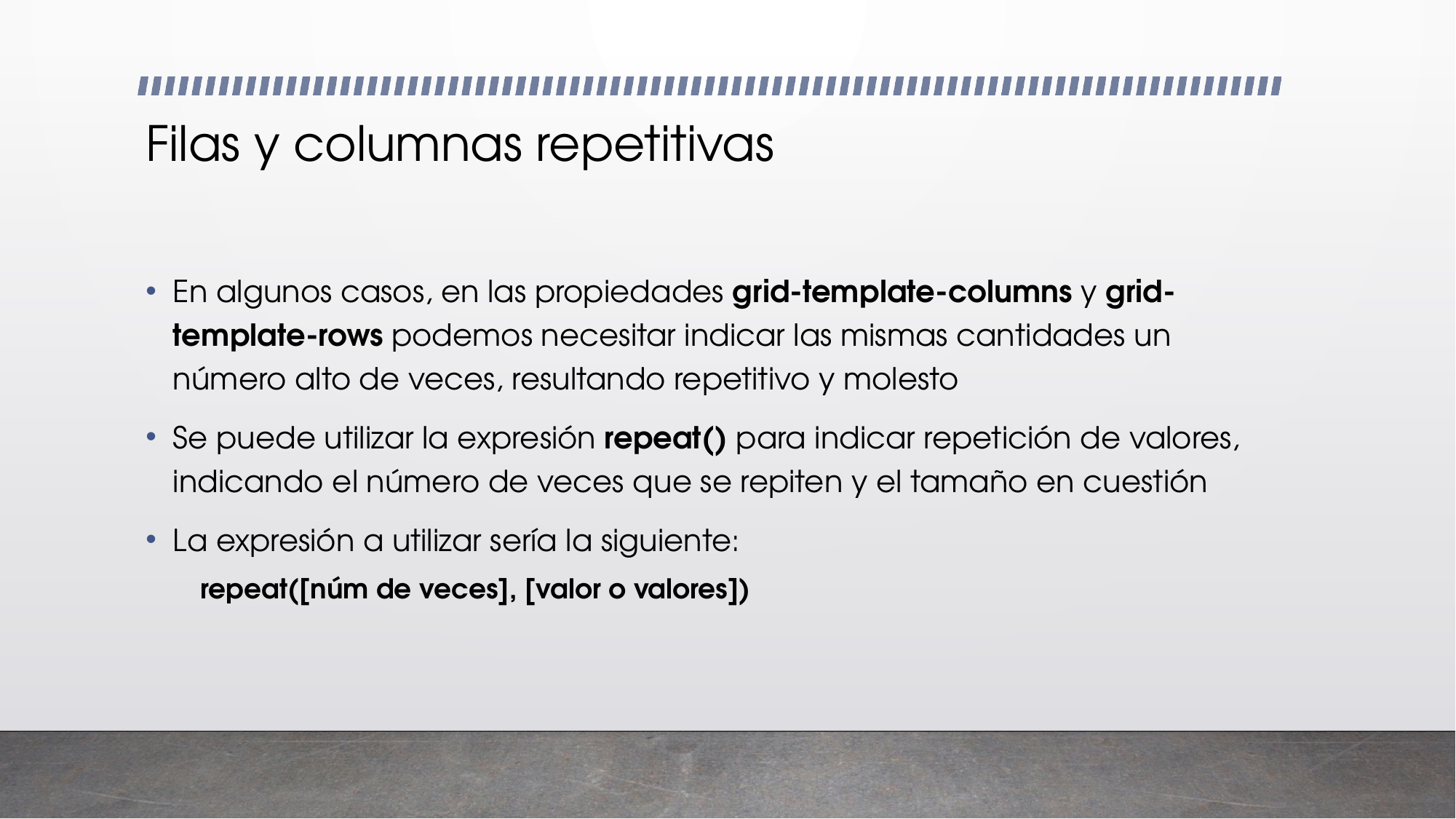

# Filas y columnas repetitivas
En algunos casos, en las propiedades grid-template-columns y grid-template-rows podemos necesitar indicar las mismas cantidades un número alto de veces, resultando repetitivo y molesto
Se puede utilizar la expresión repeat() para indicar repetición de valores, indicando el número de veces que se repiten y el tamaño en cuestión
La expresión a utilizar sería la siguiente:
repeat([núm de veces], [valor o valores])